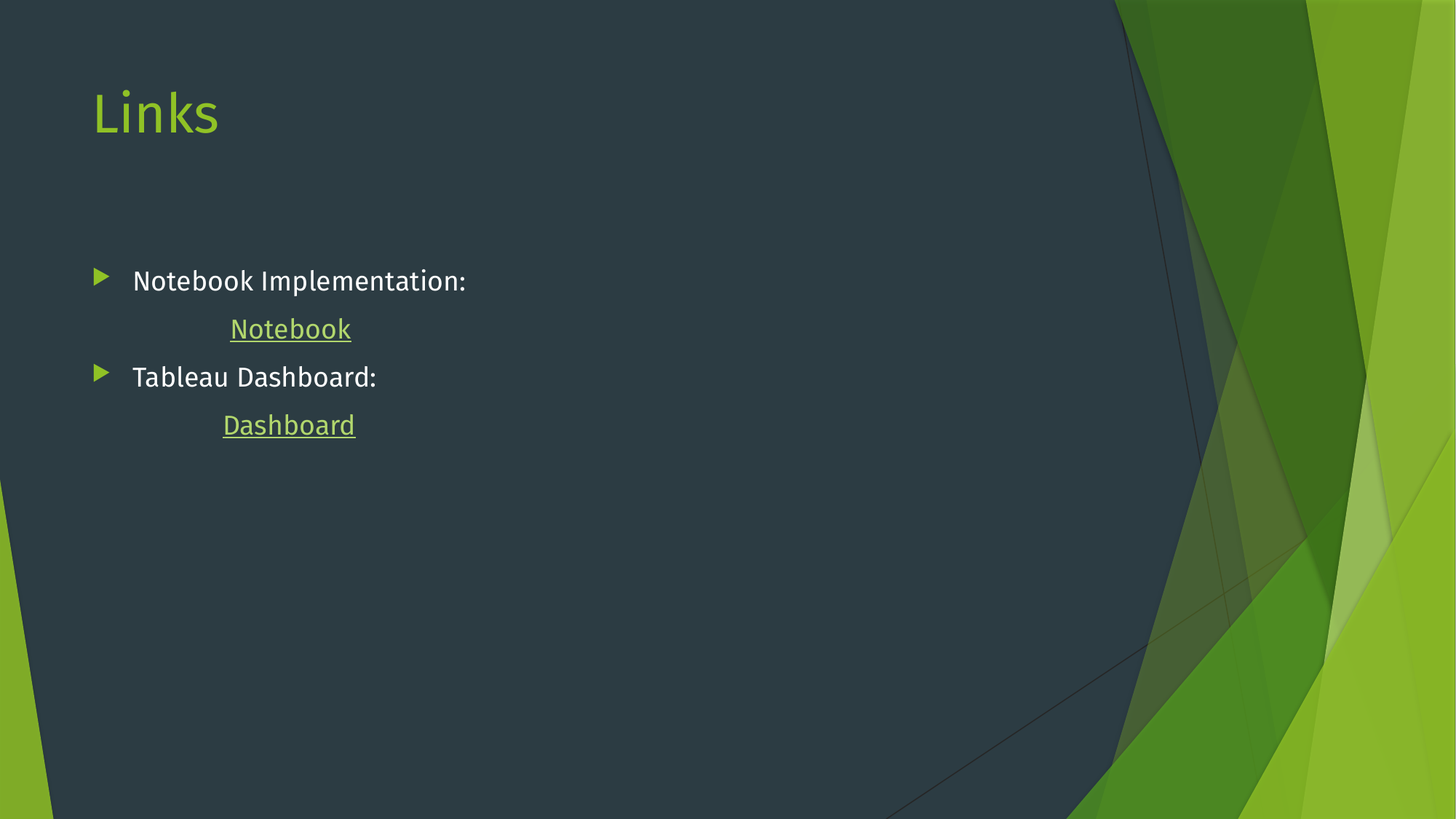

# Links
Notebook Implementation:
                   Notebook
Tableau Dashboard:
                  Dashboard